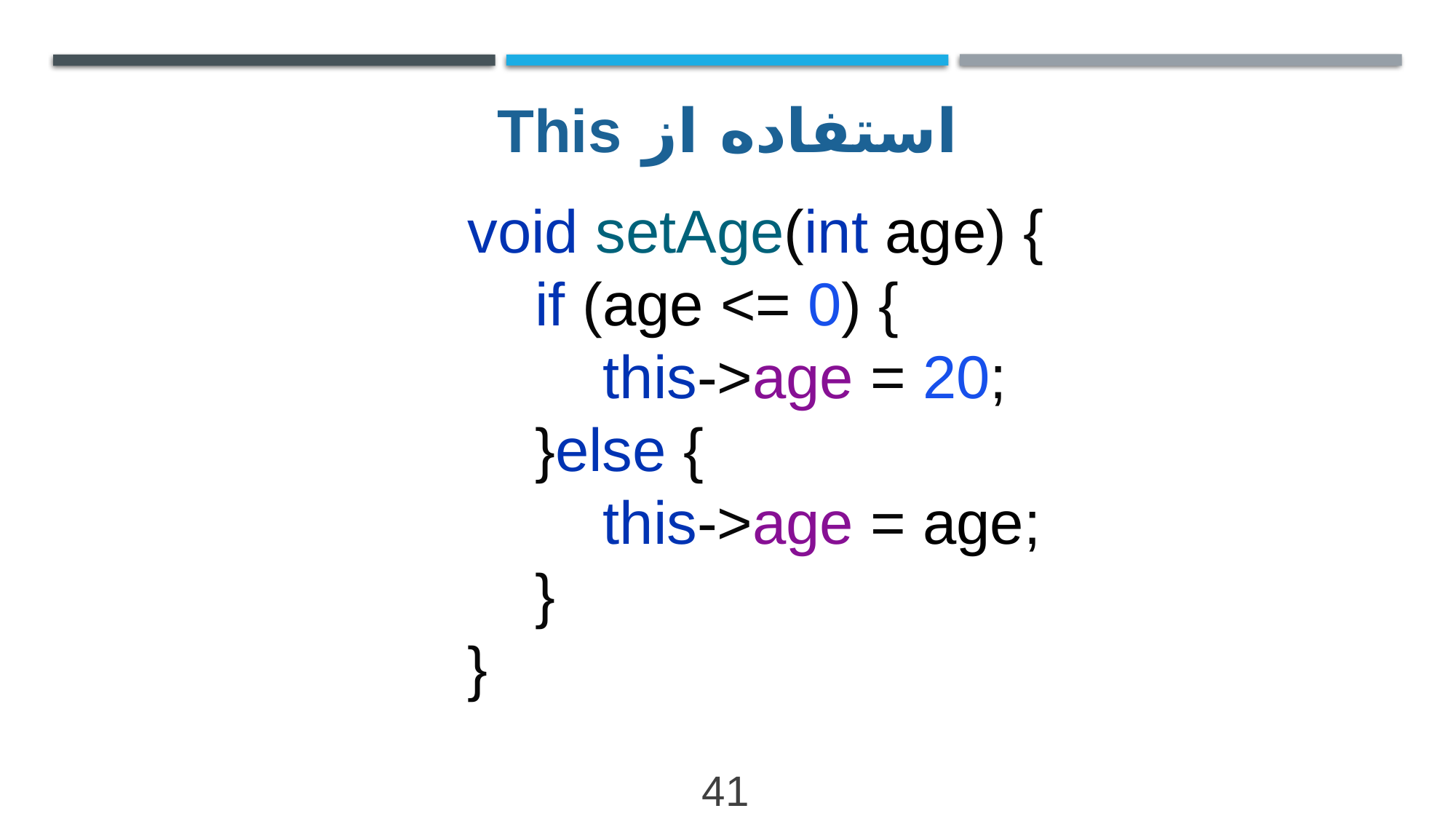

# استفاده از This
void setAge(int age) {
    if (age <= 0) {
        this->age = 20;
    }else {
        this->age = age;
    }
}